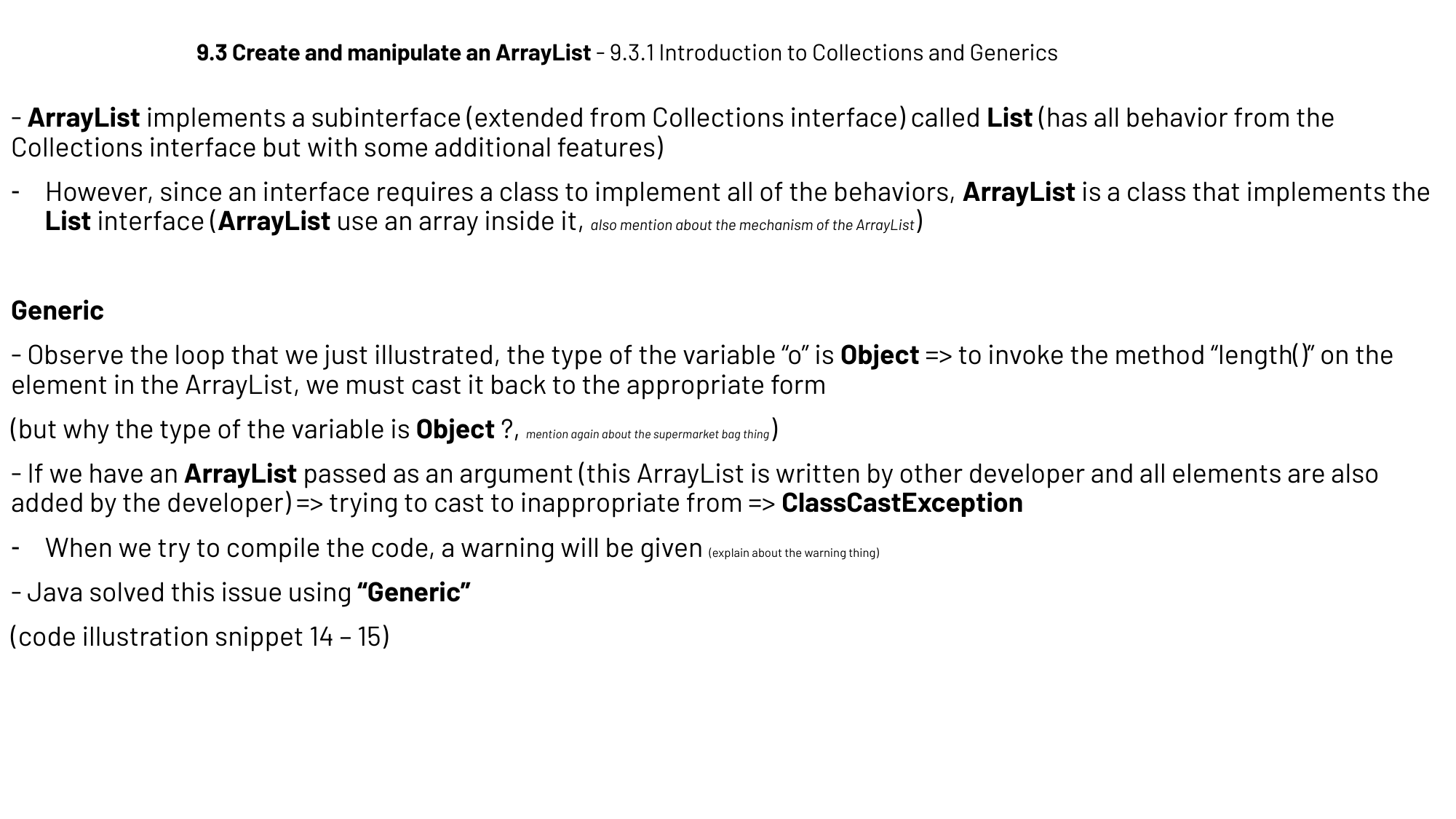

9.3 Create and manipulate an ArrayList - 9.3.1 Introduction to Collections and Generics
- ArrayList implements a subinterface (extended from Collections interface) called List (has all behavior from the Collections interface but with some additional features)
However, since an interface requires a class to implement all of the behaviors, ArrayList is a class that implements the List interface (ArrayList use an array inside it, also mention about the mechanism of the ArrayList)

Generic
- Observe the loop that we just illustrated, the type of the variable “o” is Object => to invoke the method “length()” on the element in the ArrayList, we must cast it back to the appropriate form
(but why the type of the variable is Object ?, mention again about the supermarket bag thing)
- If we have an ArrayList passed as an argument (this ArrayList is written by other developer and all elements are also added by the developer) => trying to cast to inappropriate from => ClassCastException
When we try to compile the code, a warning will be given (explain about the warning thing)
- Java solved this issue using “Generic”
(code illustration snippet 14 – 15)